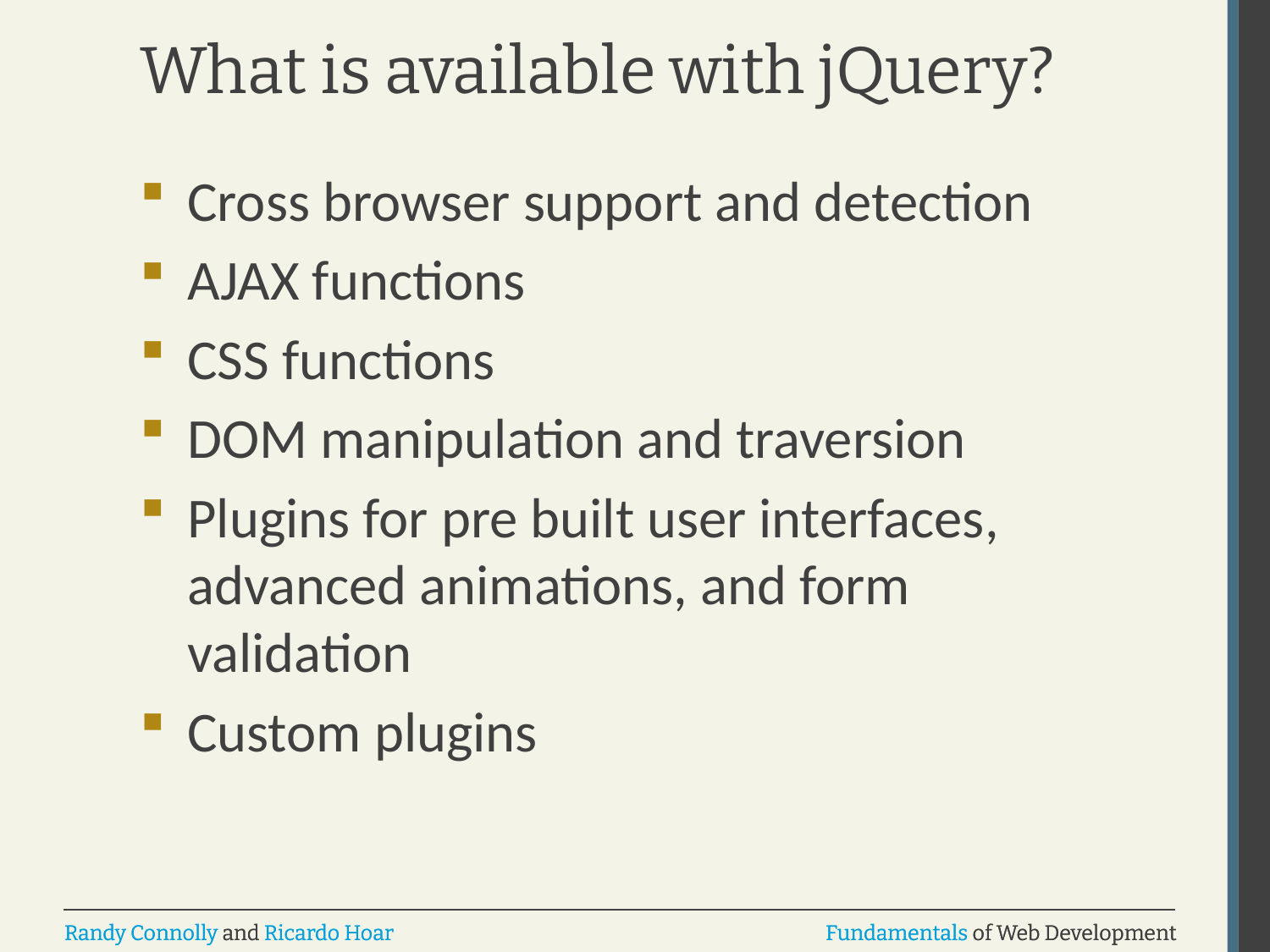

# What is available with jQuery?
Cross browser support and detection
AJAX functions
CSS functions
DOM manipulation and traversion
Plugins for pre built user interfaces, advanced animations, and form validation
Custom plugins